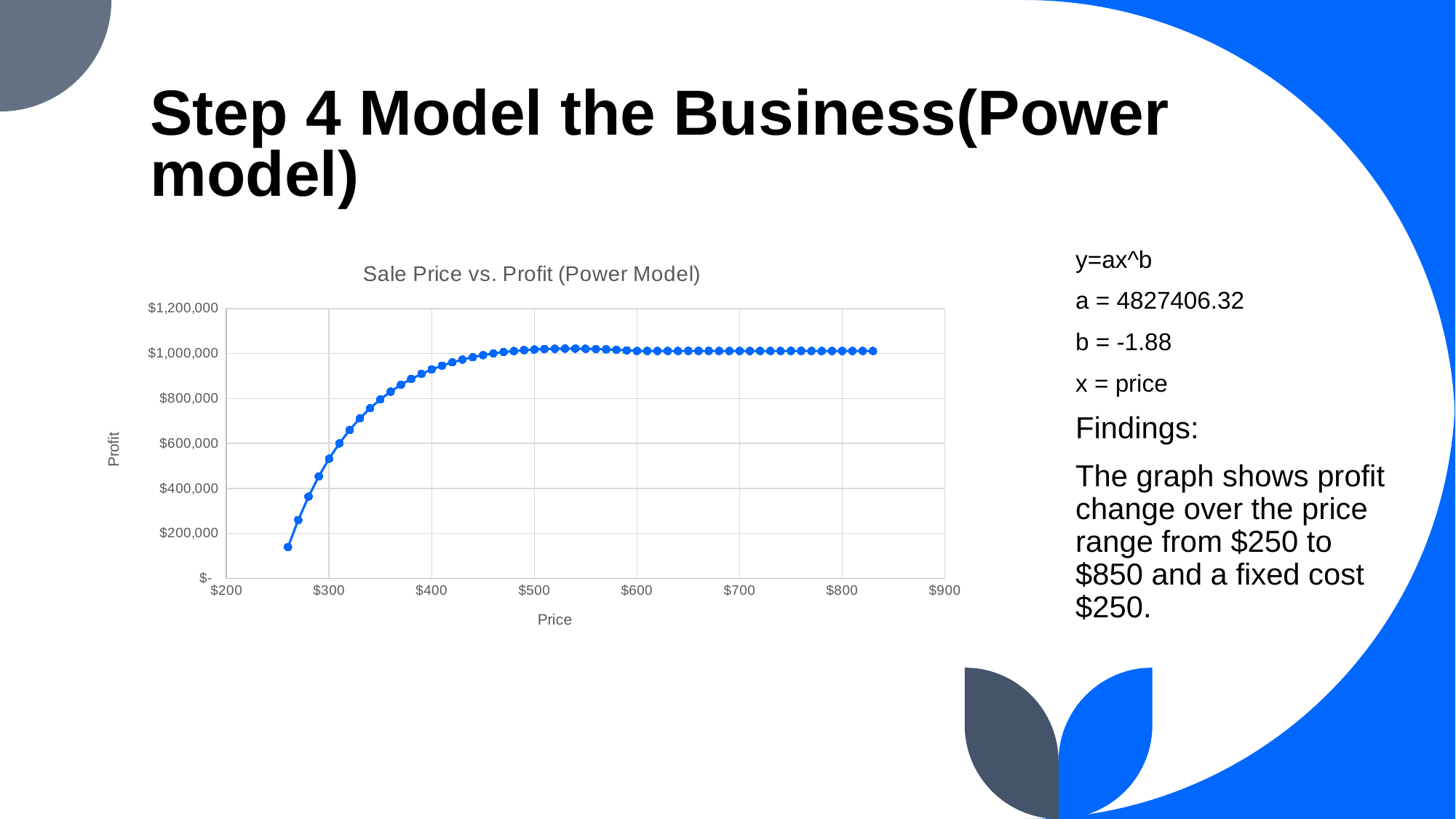

# Step 4 Model the Business(Power model)

### Chart: Sale Price vs. Profit (Power Model)

| Category |  |
|---|---|
y=ax^b
a = 4827406.32
b = -1.88
x = price
Findings:
The graph shows profit change over the price range from $250 to $850 and a fixed cost $250.